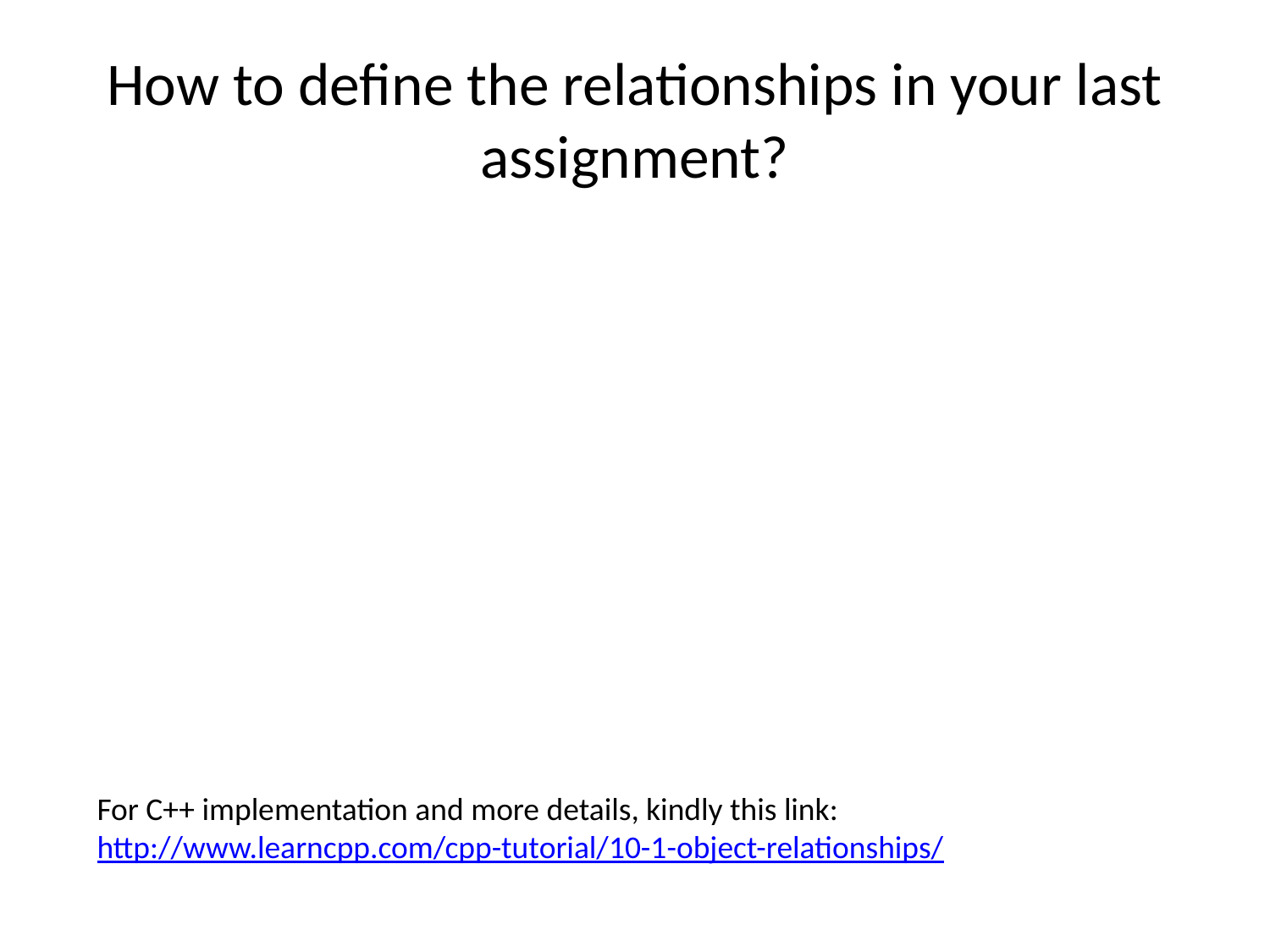

# How to define the relationships in your last assignment?
For C++ implementation and more details, kindly this link:
http://www.learncpp.com/cpp-tutorial/10-1-object-relationships/